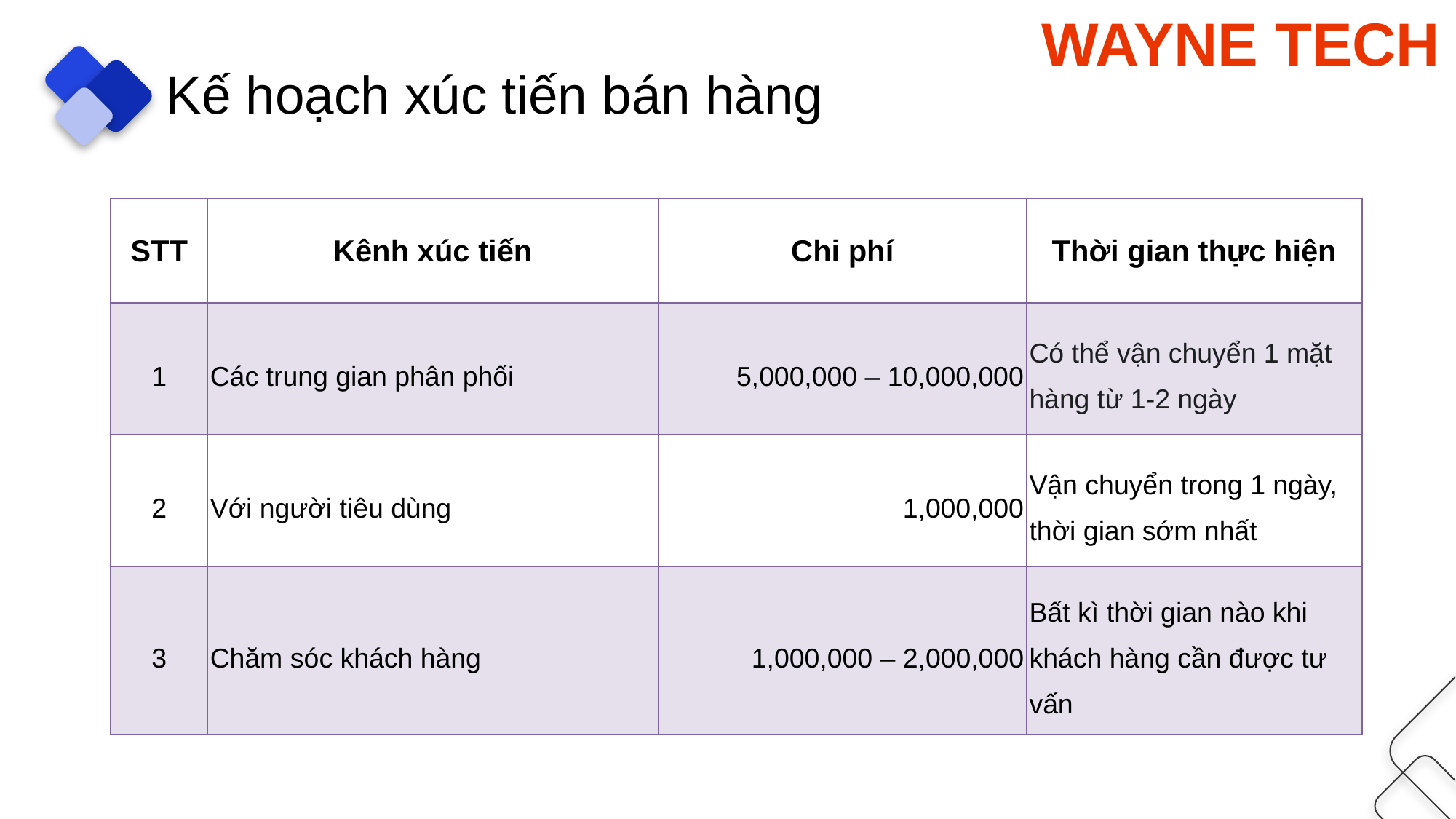

Kế hoạch xúc tiến bán hàng
| STT | Kênh xúc tiến | Chi phí | Thời gian thực hiện |
| --- | --- | --- | --- |
| 1 | Các trung gian phân phối | 5,000,000 – 10,000,000 | Có thể vận chuyển 1 mặt hàng từ 1-2 ngày |
| 2 | Với người tiêu dùng | 1,000,000 | Vận chuyển trong 1 ngày, thời gian sớm nhất |
| 3 | Chăm sóc khách hàng | 1,000,000 – 2,000,000 | Bất kì thời gian nào khi khách hàng cần được tư vấn |